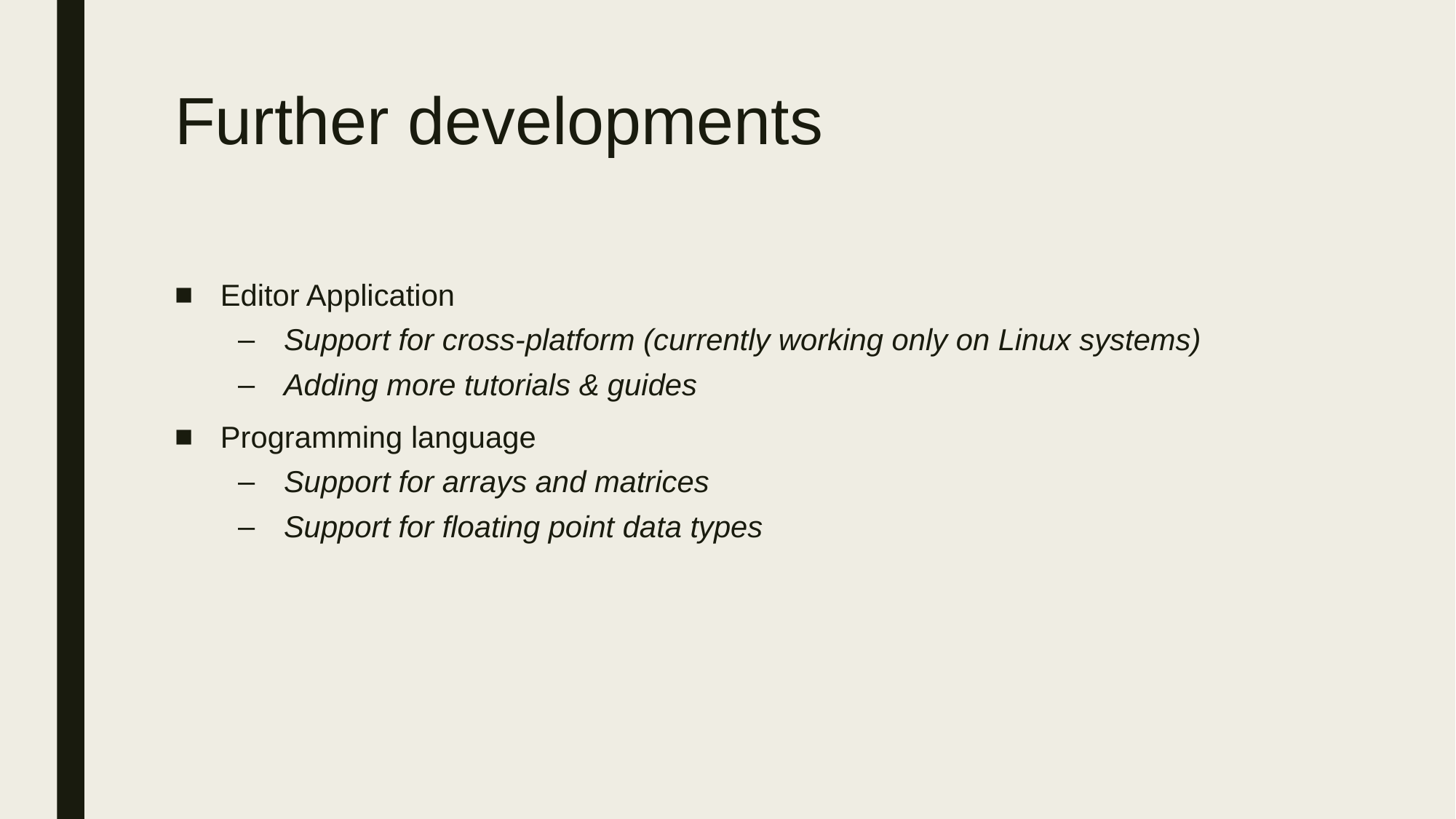

# Further developments
Editor Application
Support for cross-platform (currently working only on Linux systems)
Adding more tutorials & guides
Programming language
Support for arrays and matrices
Support for floating point data types